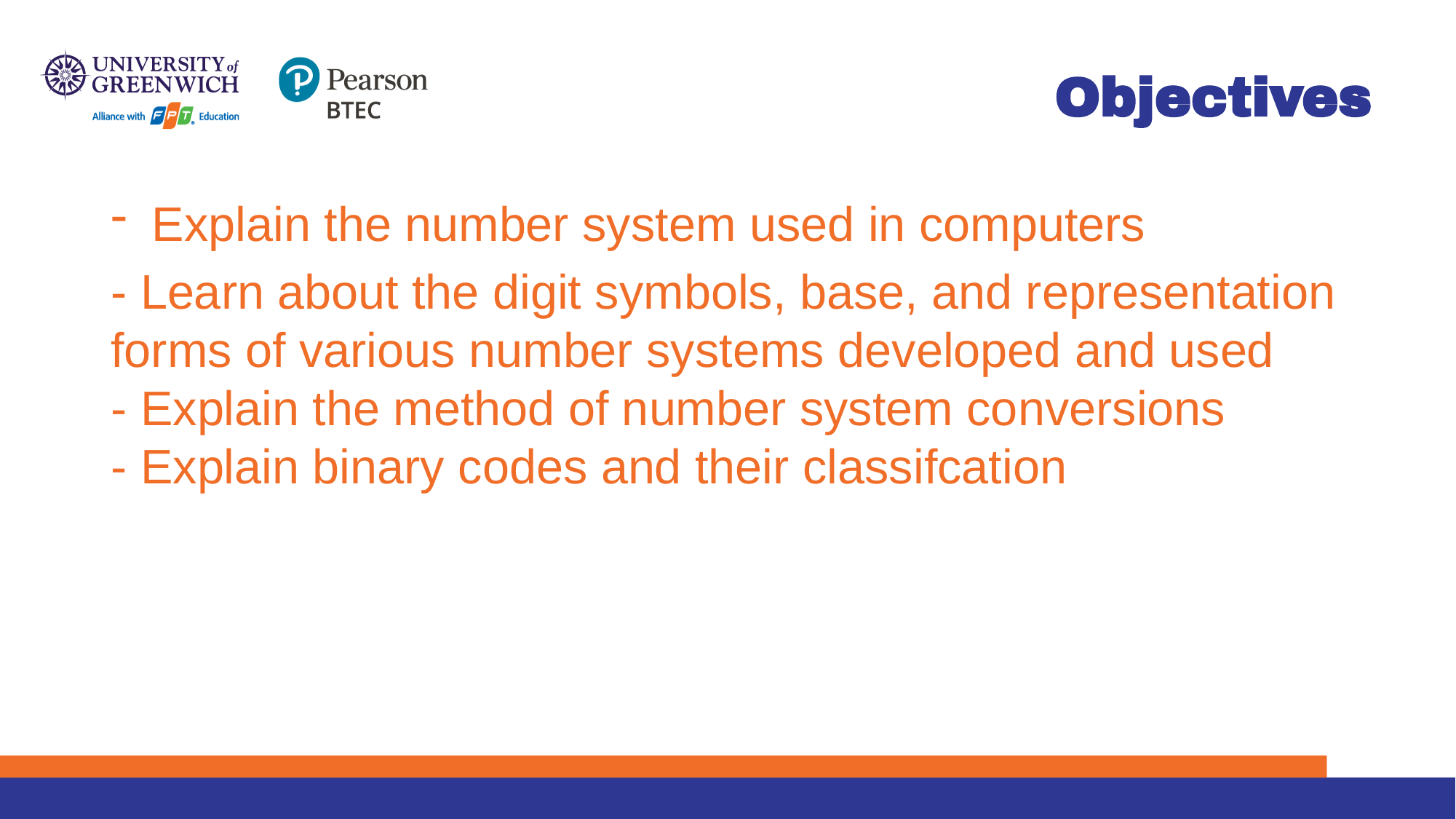

# Objectives
Explain the number system used in computers
- Learn about the digit symbols, base, and representation forms of various number systems developed and used
- Explain the method of number system conversions
- Explain binary codes and their classifcation